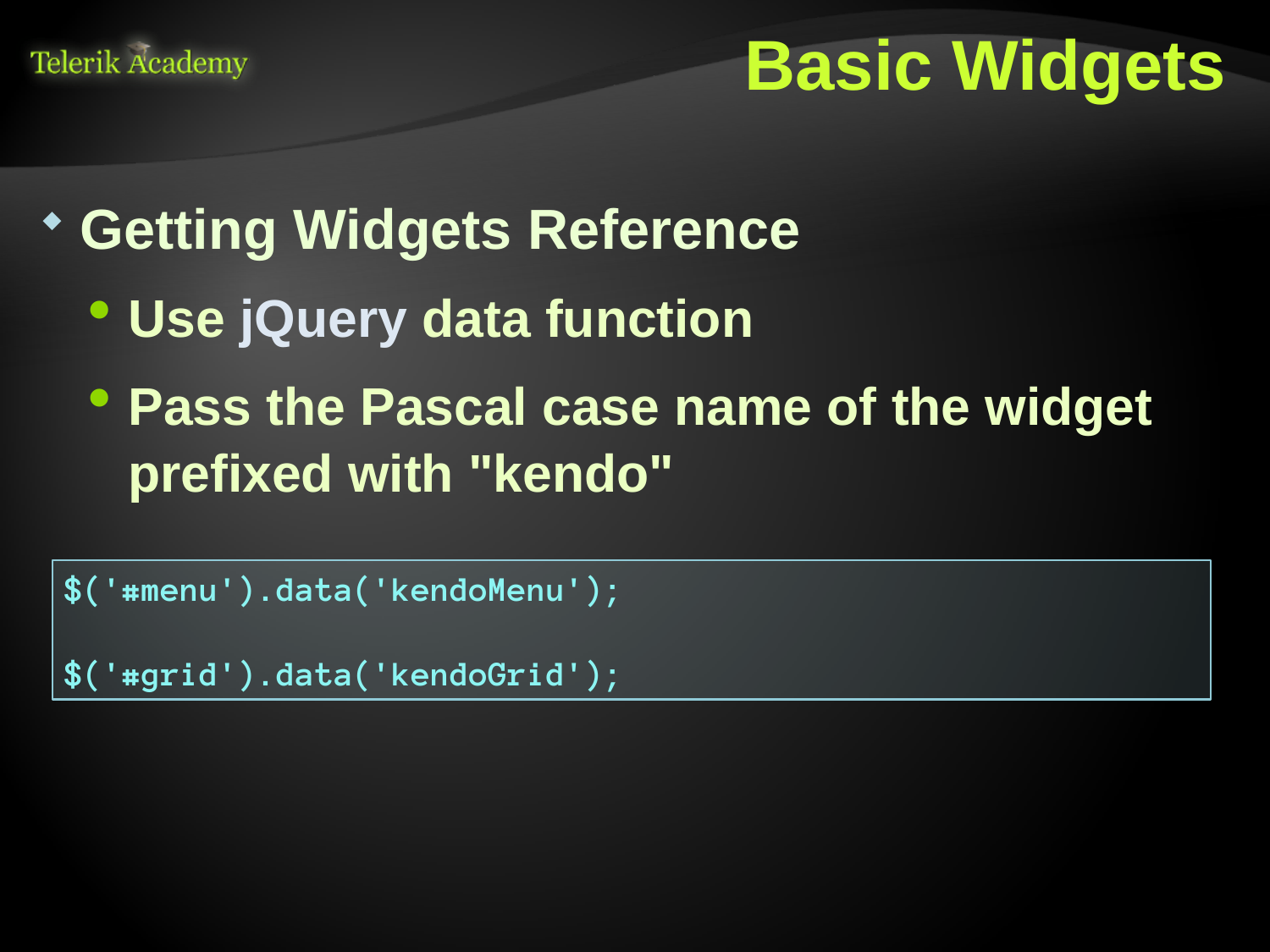

# Basic Widgets
Getting Widgets Reference
Use jQuery data function
Pass the Pascal case name of the widget prefixed with "kendo"

$('#menu').data('kendoMenu');

$('#grid').data('kendoGrid');